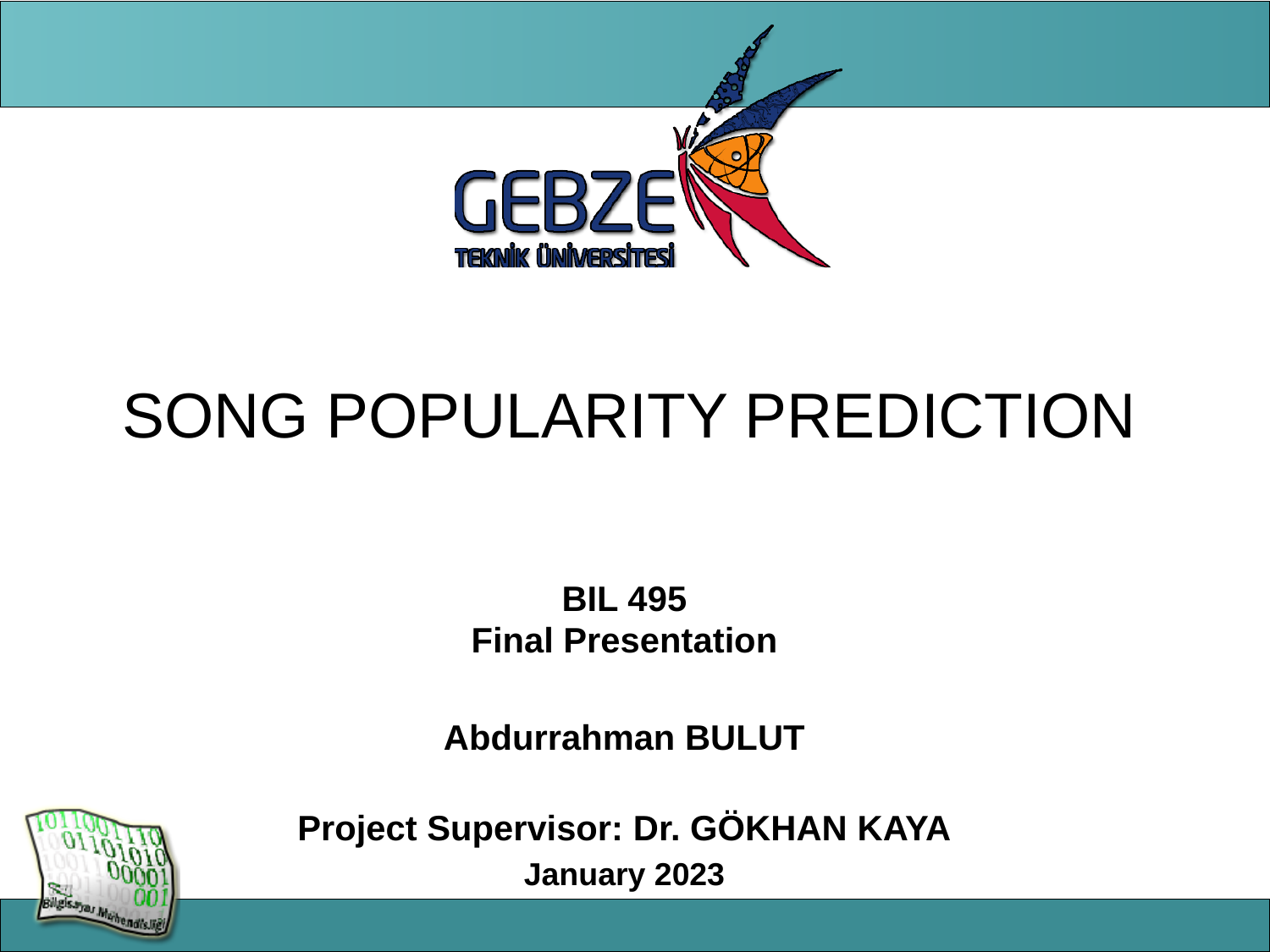

# SONG POPULARITY PREDICTION

BIL 495
Final Presentation

Abdurrahman BULUT

Project Supervisor: Dr. GÖKHAN KAYA
January 2023